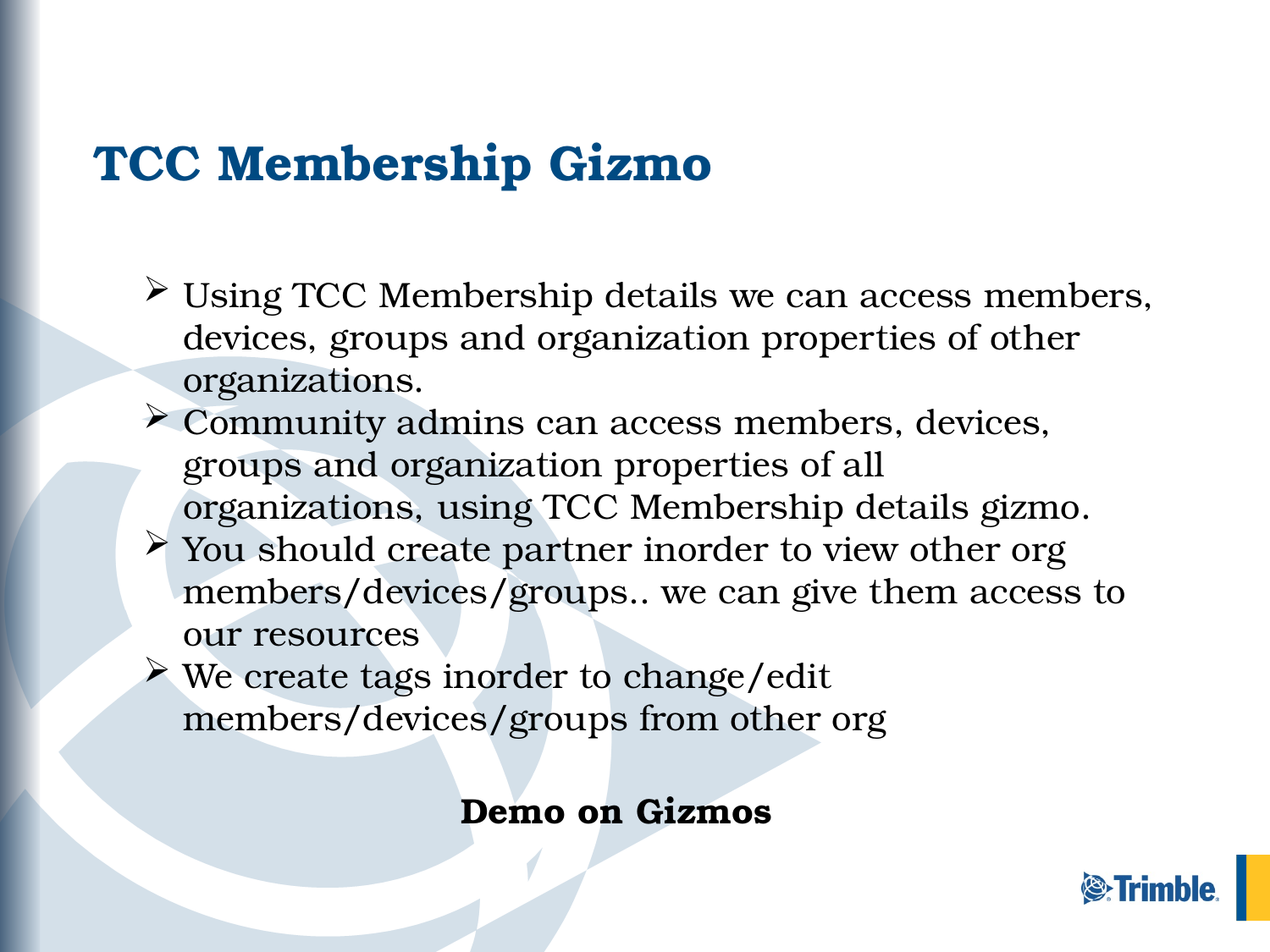

TCC Membership Gizmo

Using TCC Membership details we can access members, devices, groups and organization properties of other organizations.
Community admins can access members, devices, groups and organization properties of all organizations, using TCC Membership details gizmo.
You should create partner inorder to view other org members/devices/groups.. we can give them access to our resources
We create tags inorder to change/edit members/devices/groups from other org

Demo on Gizmos